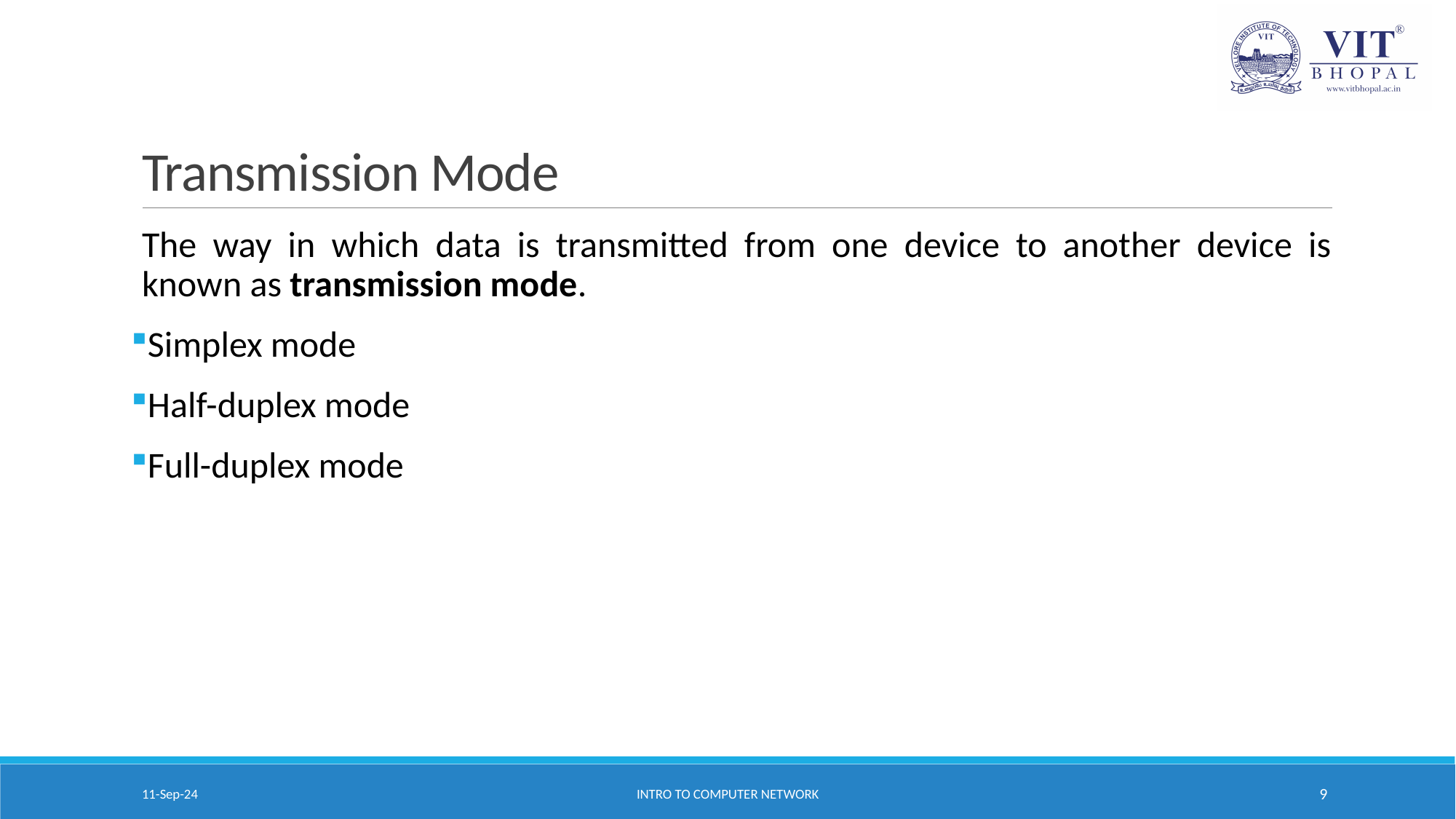

# Transmission Mode
The way in which data is transmitted from one device to another device is known as transmission mode.
Simplex mode
Half-duplex mode
Full-duplex mode

11-Sep-24
Intro to Computer Network
9